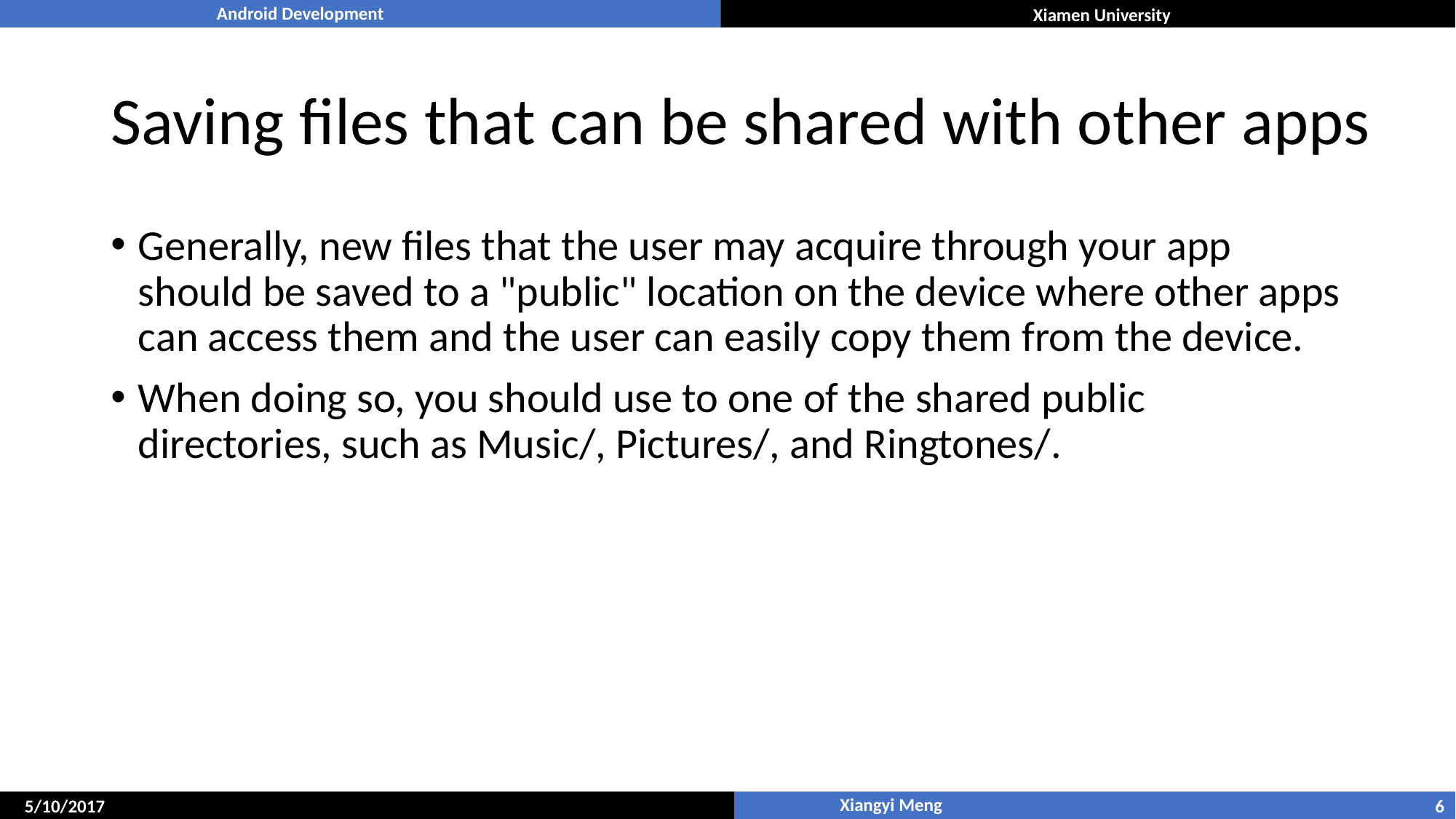

# Saving files that can be shared with other apps
Generally, new files that the user may acquire through your app should be saved to a "public" location on the device where other apps can access them and the user can easily copy them from the device.
When doing so, you should use to one of the shared public directories, such as Music/, Pictures/, and Ringtones/.
6
5/10/2017